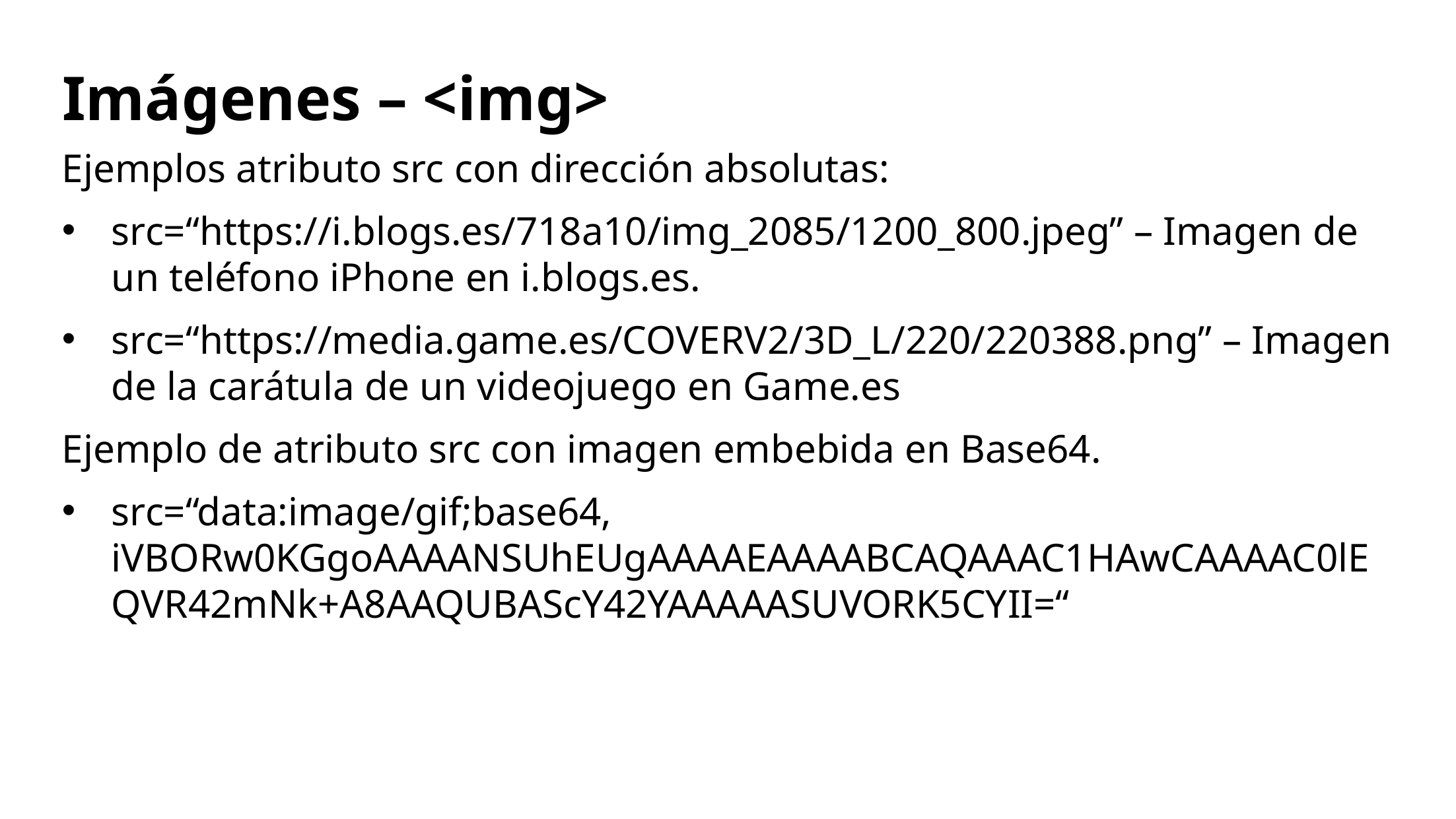

Imágenes – <img>
Ejemplos atributo src con dirección absolutas:
src=“https://i.blogs.es/718a10/img_2085/1200_800.jpeg” – Imagen de un teléfono iPhone en i.blogs.es.
src=“https://media.game.es/COVERV2/3D_L/220/220388.png” – Imagen de la carátula de un videojuego en Game.es
Ejemplo de atributo src con imagen embebida en Base64.
src=“data:image/gif;base64, iVBORw0KGgoAAAANSUhEUgAAAAEAAAABCAQAAAC1HAwCAAAAC0lEQVR42mNk+A8AAQUBAScY42YAAAAASUVORK5CYII=“